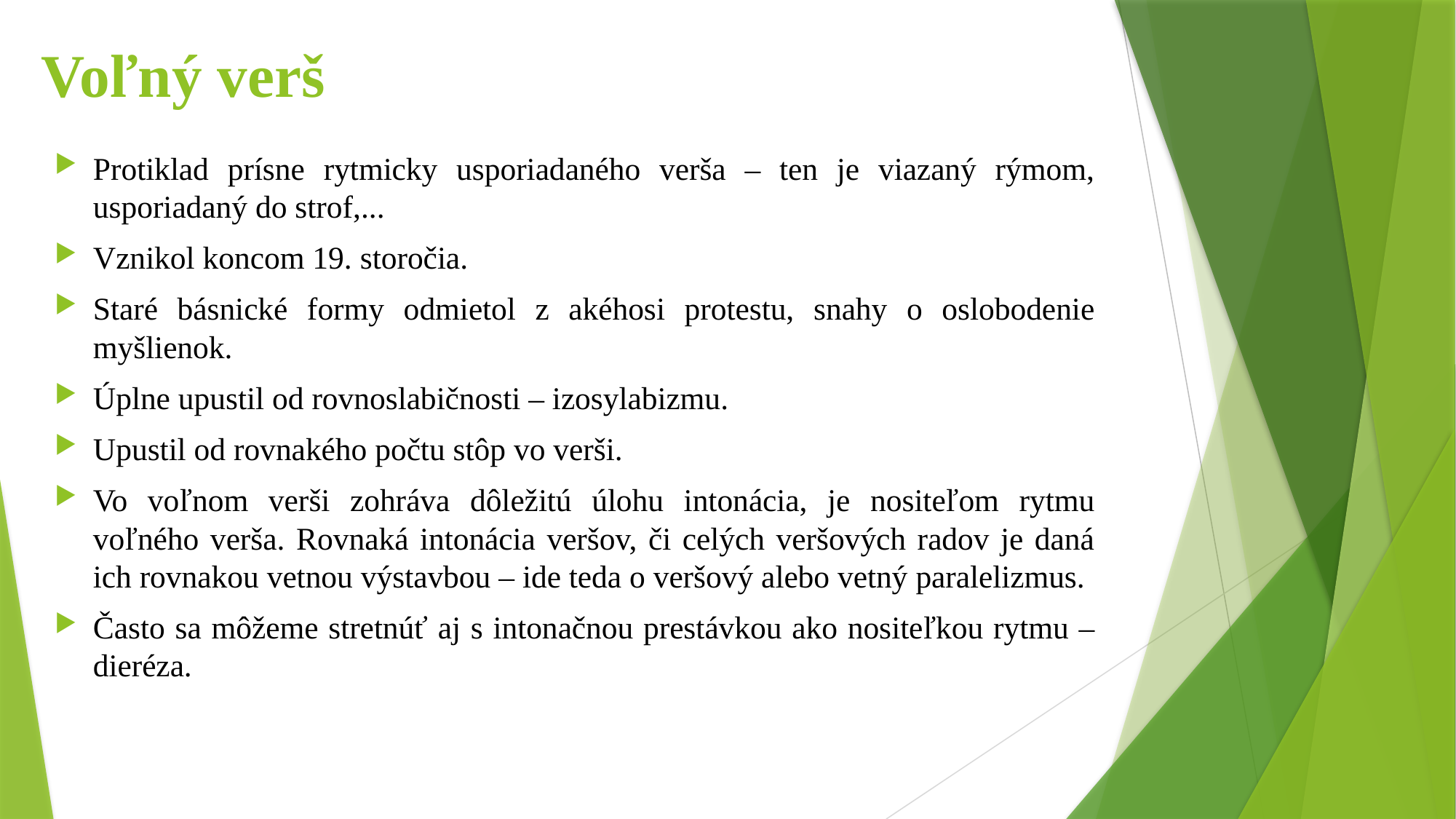

# Voľný verš
Protiklad prísne rytmicky usporiadaného verša – ten je viazaný rýmom, usporiadaný do strof,...
Vznikol koncom 19. storočia.
Staré básnické formy odmietol z akéhosi protestu, snahy o oslobodenie myšlienok.
Úplne upustil od rovnoslabičnosti – izosylabizmu.
Upustil od rovnakého počtu stôp vo verši.
Vo voľnom verši zohráva dôležitú úlohu intonácia, je nositeľom rytmu voľného verša. Rovnaká intonácia veršov, či celých veršových radov je daná ich rovnakou vetnou výstavbou – ide teda o veršový alebo vetný paralelizmus.
Často sa môžeme stretnúť aj s intonačnou prestávkou ako nositeľkou rytmu – dieréza.